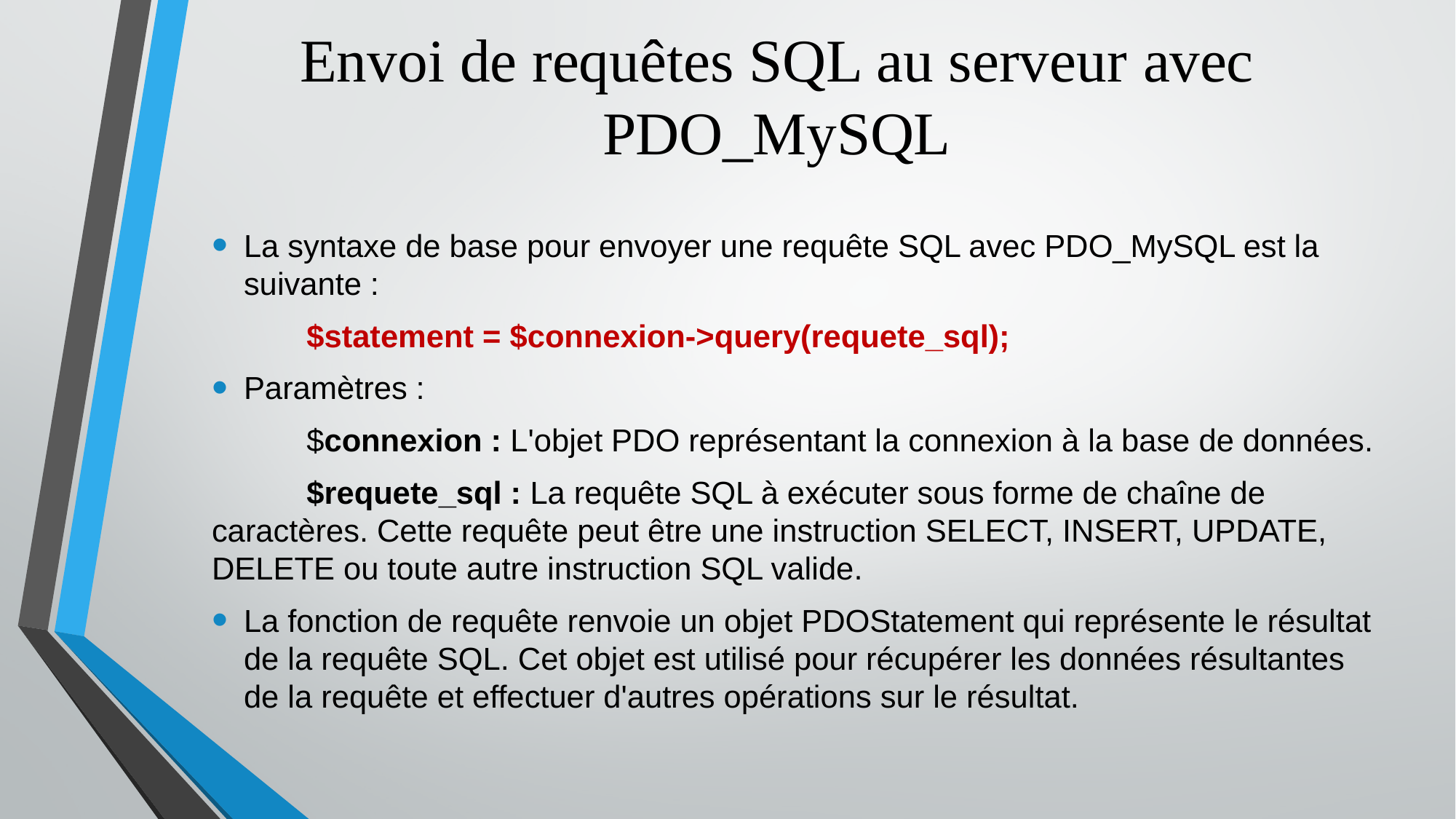

# Envoi de requêtes SQL au serveur avec PDO_MySQL
La syntaxe de base pour envoyer une requête SQL avec PDO_MySQL est la suivante :
			$statement = $connexion->query(requete_sql);
Paramètres :
	$connexion : L'objet PDO représentant la connexion à la base de données.
	$requete_sql : La requête SQL à exécuter sous forme de chaîne de caractères. Cette requête peut être une instruction SELECT, INSERT, UPDATE, DELETE ou toute autre instruction SQL valide.
La fonction de requête renvoie un objet PDOStatement qui représente le résultat de la requête SQL. Cet objet est utilisé pour récupérer les données résultantes de la requête et effectuer d'autres opérations sur le résultat.